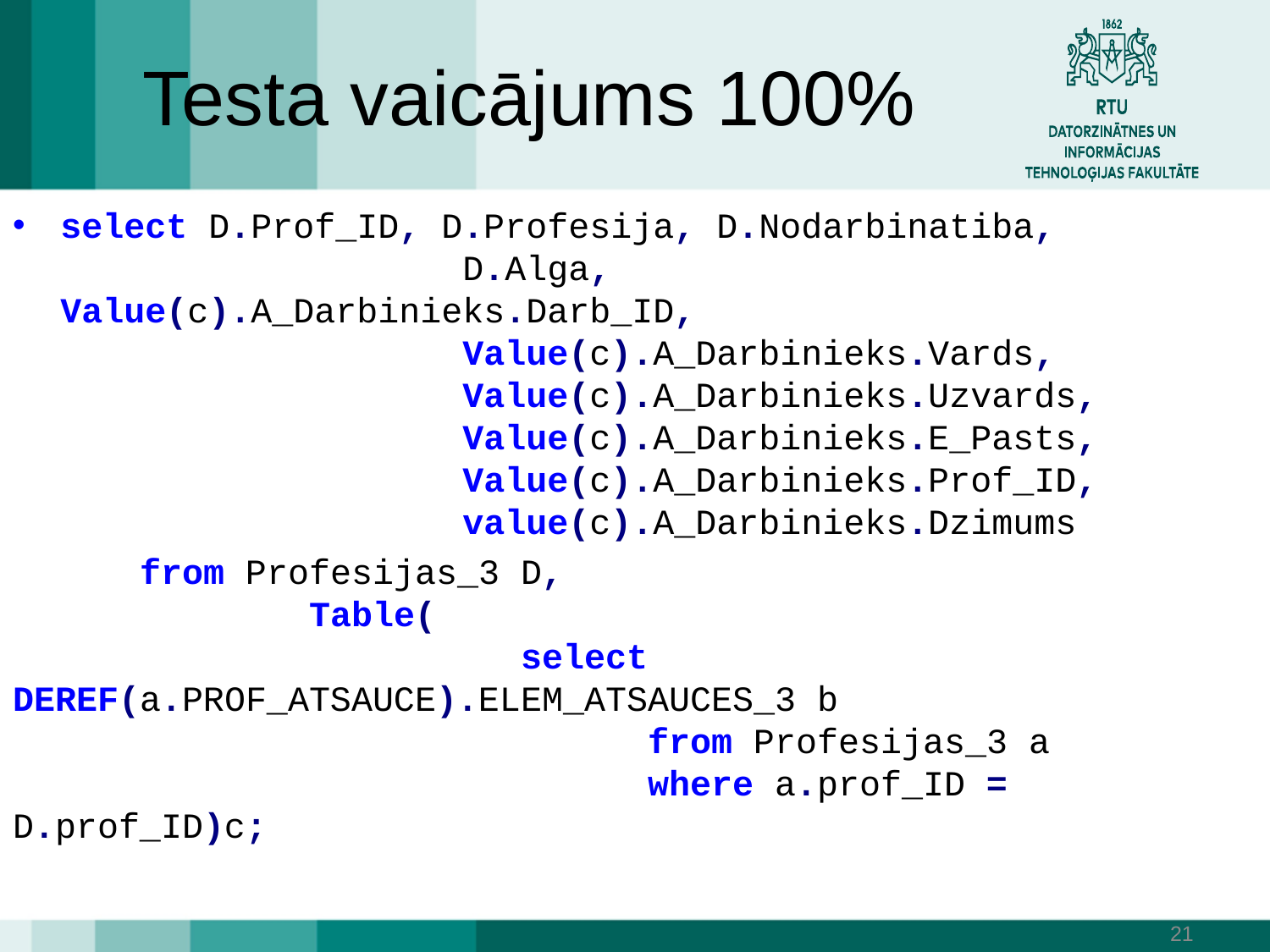

# Testa vaicājums 100%
select D.Prof_ID, D.Profesija, D.Nodarbinatiba,
			 D.Alga, Value(c).A_Darbinieks.Darb_ID,
			 Value(c).A_Darbinieks.Vards,
			 Value(c).A_Darbinieks.Uzvards,
			 Value(c).A_Darbinieks.E_Pasts,
			 Value(c).A_Darbinieks.Prof_ID,
			 value(c).A_Darbinieks.Dzimums
	from Profesijas_3 D,
		  Table(
				select DEREF(a.PROF_ATSAUCE).ELEM_ATSAUCES_3 b
					from Profesijas_3 a
					where a.prof_ID = D.prof_ID)c;

21